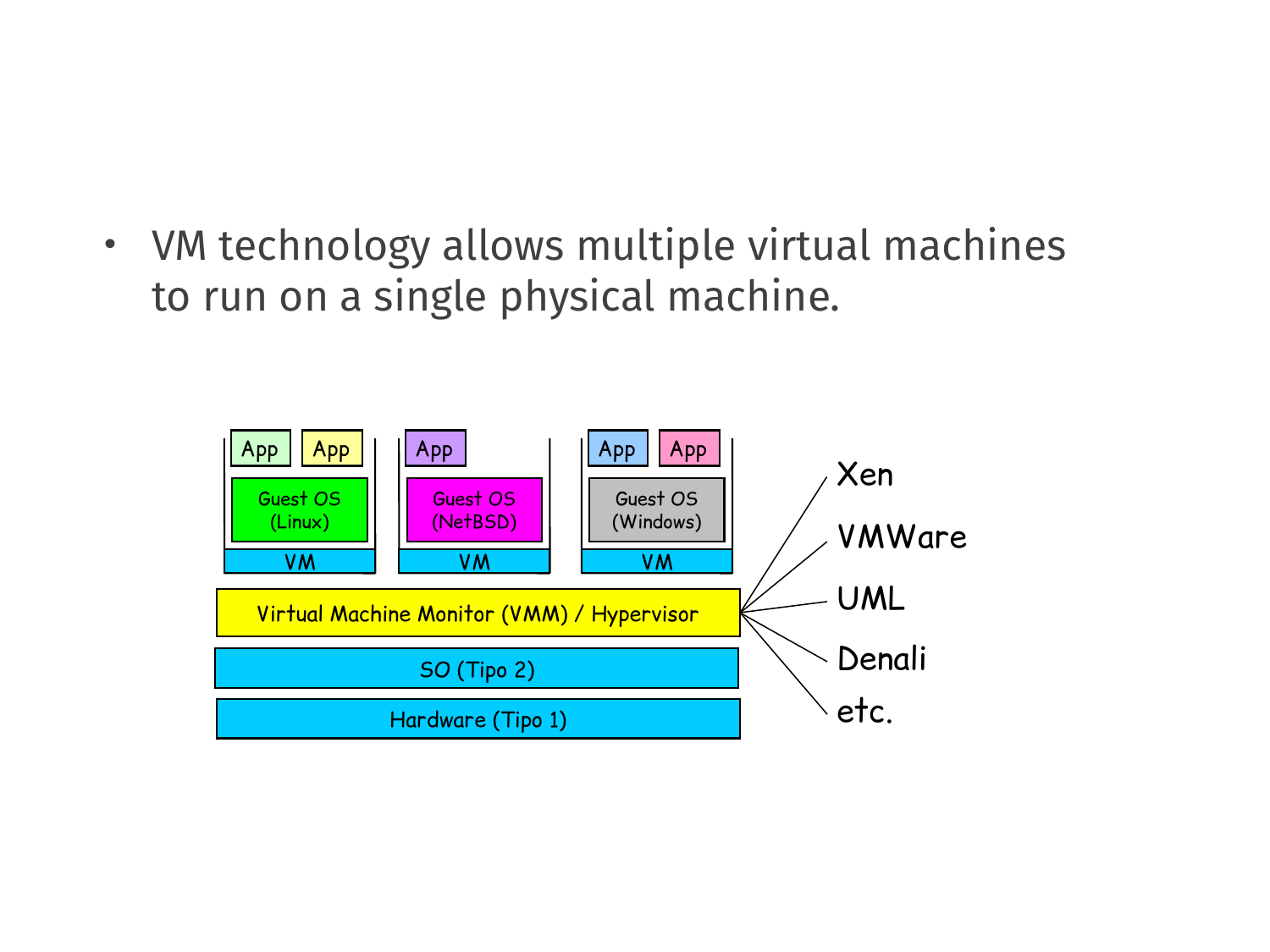

VM technology allows multiple virtual machines to run on a single physical machine.
App
App
App
App
App

Xen

Guest OS
(Linux)
Guest OS
(NetBSD)
Guest OS
(Windows)
VMWare

VM
VM
VM

UML
Virtual Machine Monitor (VMM) / Hypervisor

Denali
SO (Tipo 2)
etc.
Hardware (Tipo 1)
6